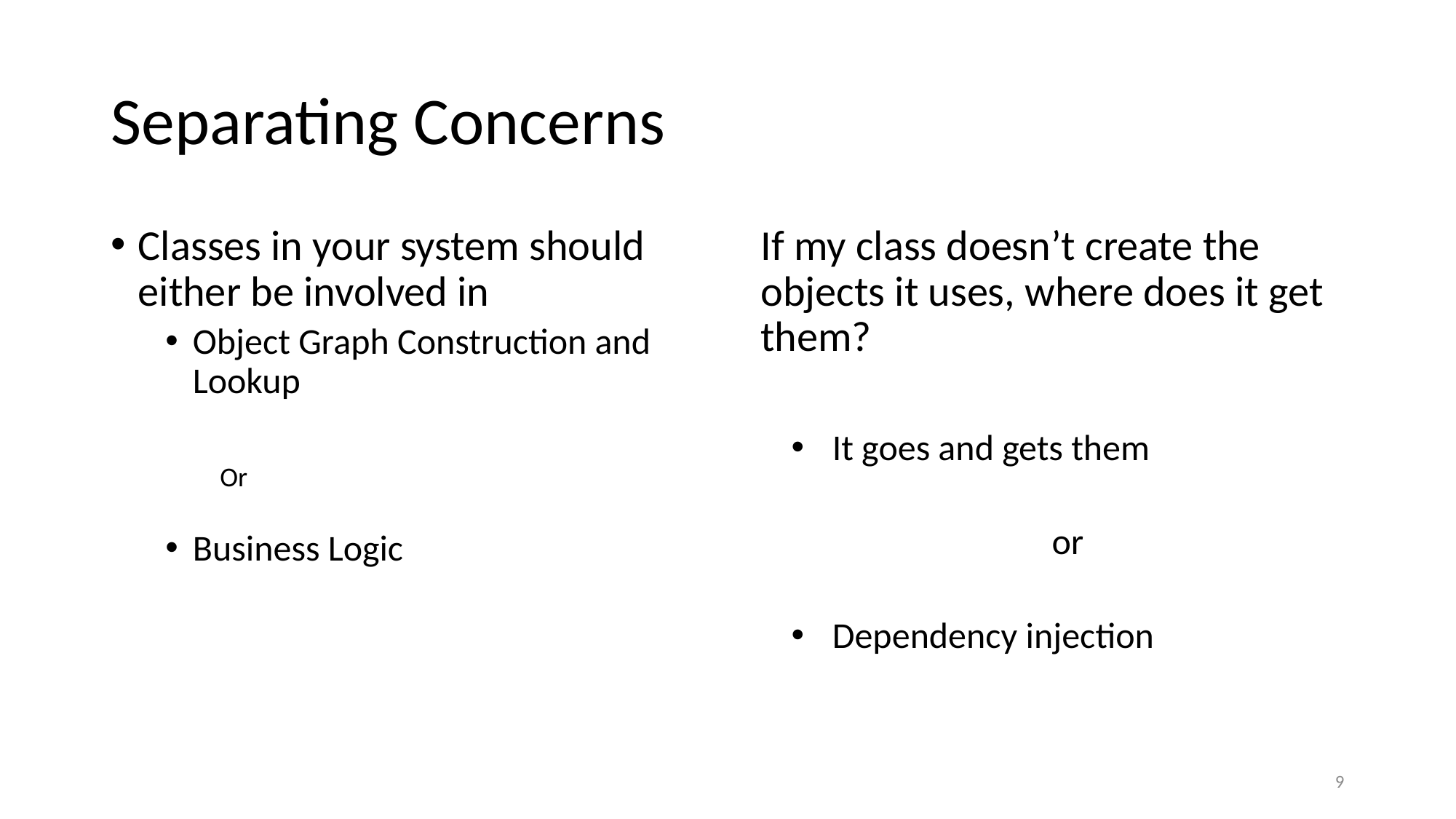

# Separating Concerns
Classes in your system should either be involved in
Object Graph Construction and Lookup

Or
Business Logic
If my class doesn’t create the objects it uses, where does it get them?

It goes and gets them

or

Dependency injection
9